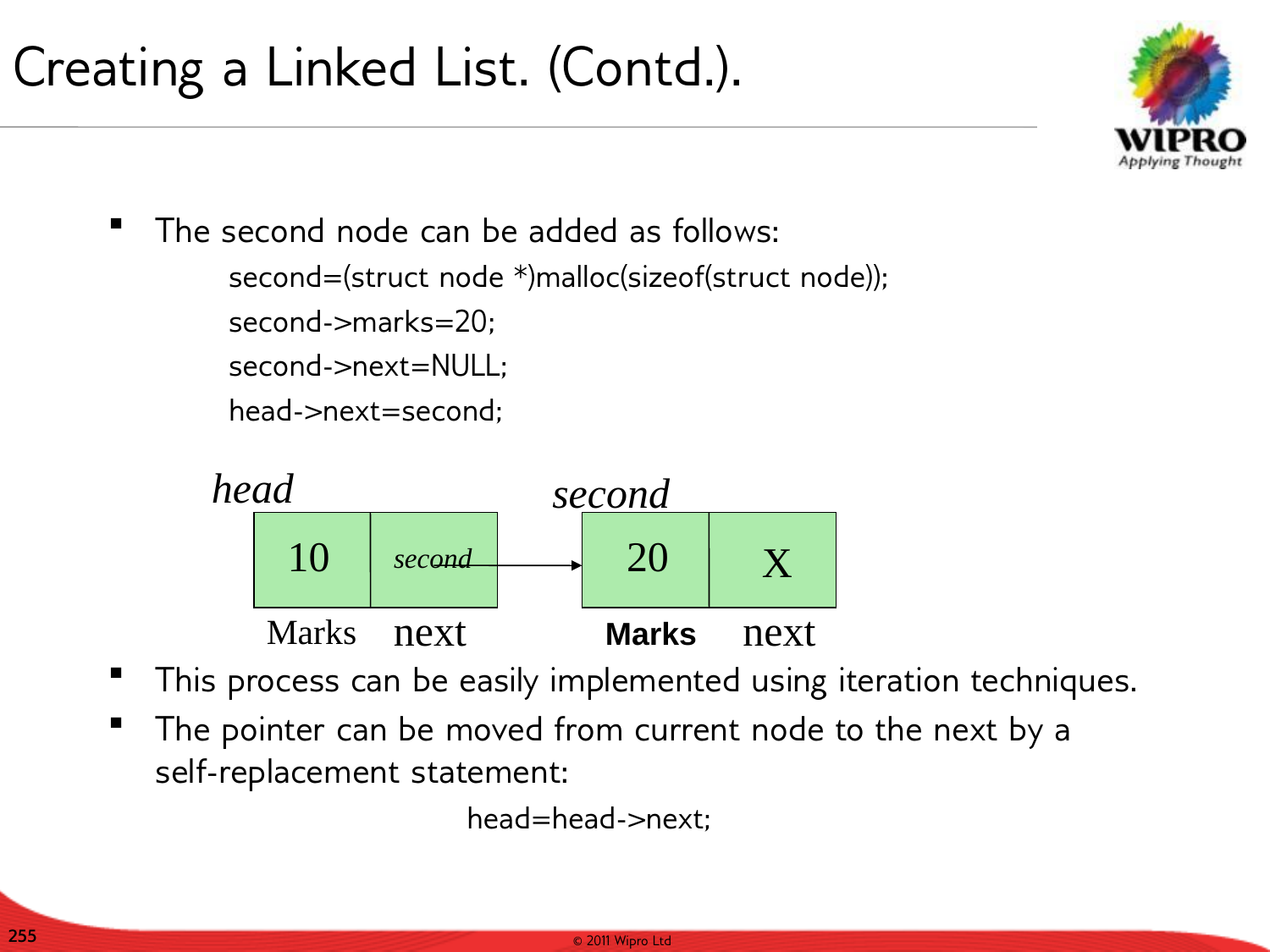

Creating a Linked List. (Contd.).
The second node can be added as follows:
      second=(struct node *)malloc(sizeof(struct node));
      second->marks=20;
      second->next=NULL;
      head->next=second;

This process can be easily implemented using iteration techniques.
The pointer can be moved from current node to the next by a       self-replacement statement:
                               head=head->next;

head
second

10
20
X
second

next
next
Marks
Marks